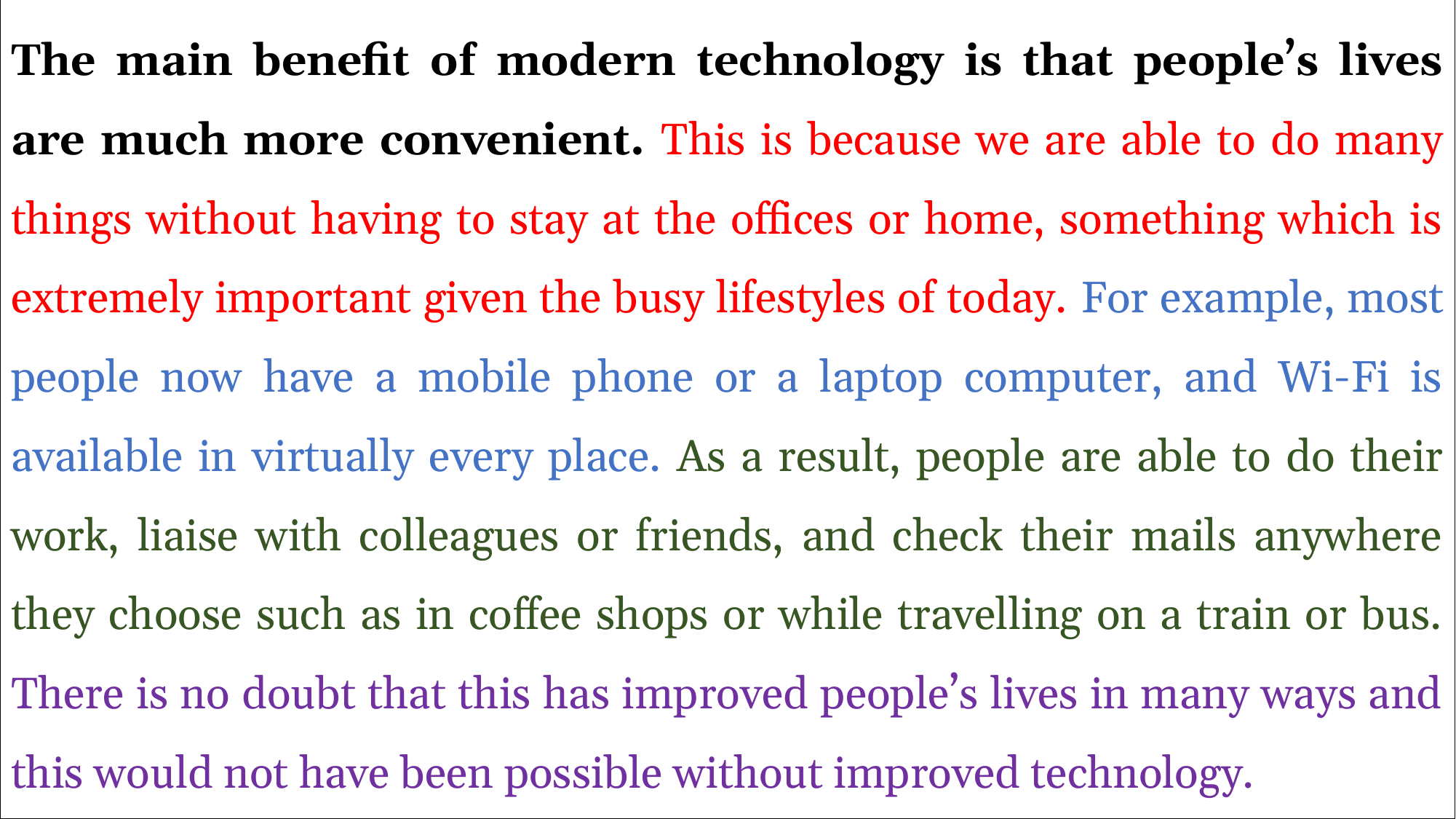

The main benefit of modern technology is that people’s lives are much more convenient. This is because we are able to do many things without having to stay at the offices or home, something which is extremely important given the busy lifestyles of today. For example, most people now have a mobile phone or a laptop computer, and Wi-Fi is available in virtually every place. As a result, people are able to do their work, liaise with colleagues or friends, and check their mails anywhere they choose such as in coffee shops or while travelling on a train or bus. There is no doubt that this has improved people’s lives in many ways and this would not have been possible without improved technology.
#